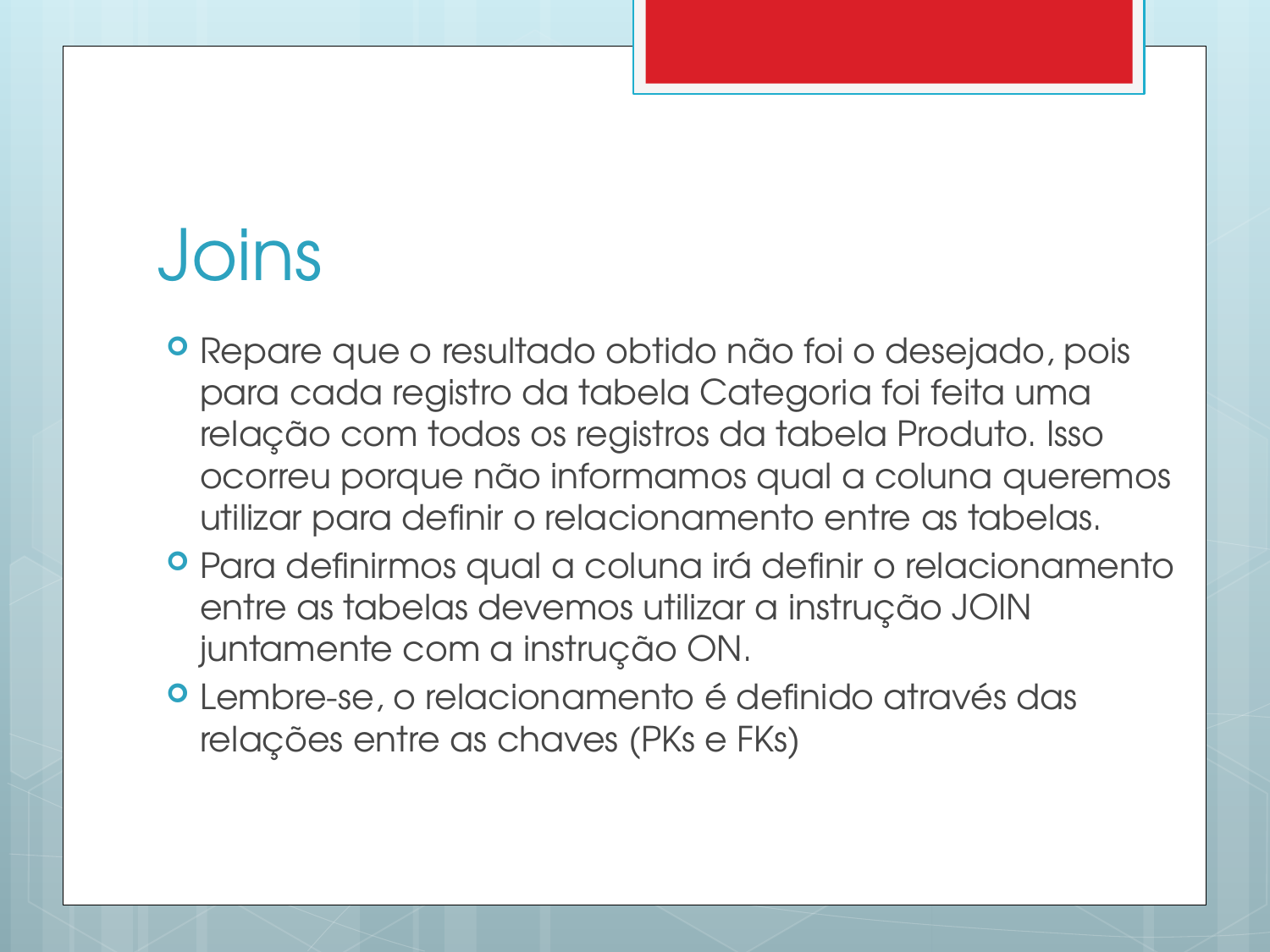

# Joins
Repare que o resultado obtido não foi o desejado, pois para cada registro da tabela Categoria foi feita uma relação com todos os registros da tabela Produto. Isso ocorreu porque não informamos qual a coluna queremos utilizar para definir o relacionamento entre as tabelas.
Para definirmos qual a coluna irá definir o relacionamento entre as tabelas devemos utilizar a instrução JOIN juntamente com a instrução ON.
Lembre-se, o relacionamento é definido através das relações entre as chaves (PKs e FKs)